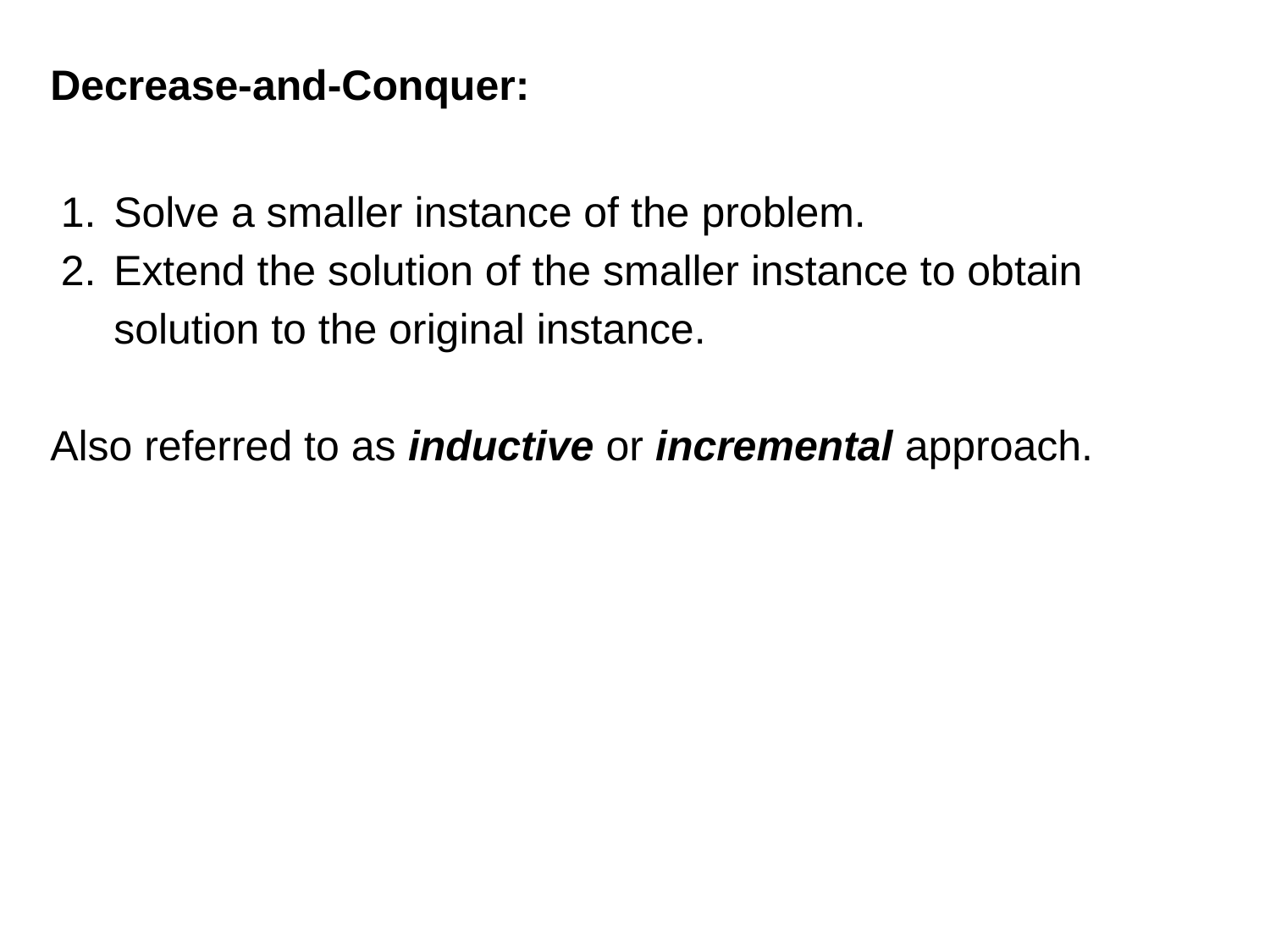

Decrease-and-Conquer:

Solve a smaller instance of the problem.
Extend the solution of the smaller instance to obtain solution to the original instance.

Also referred to as inductive or incremental approach.